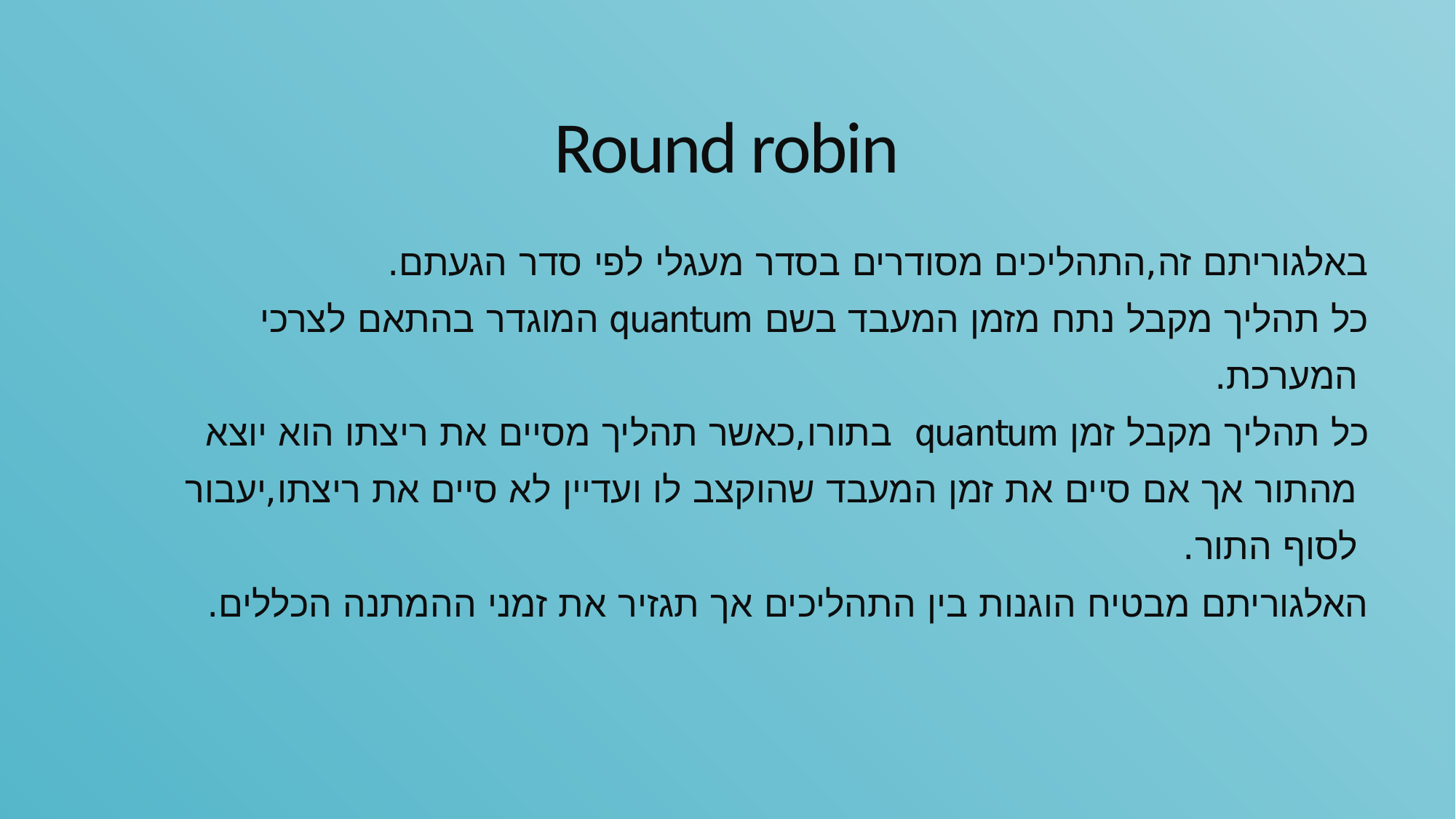

# Round robin
באלגוריתם זה,התהליכים מסודרים בסדר מעגלי לפי סדר הגעתם.
כל תהליך מקבל נתח מזמן המעבד בשם quantum המוגדר בהתאם לצרכי
 המערכת.
כל תהליך מקבל זמן quantum  בתורו,כאשר תהליך מסיים את ריצתו הוא יוצא
 מהתור אך אם סיים את זמן המעבד שהוקצב לו ועדיין לא סיים את ריצתו,יעבור
 לסוף התור.
האלגוריתם מבטיח הוגנות בין התהליכים אך תגזיר את זמני ההמתנה הכללים.